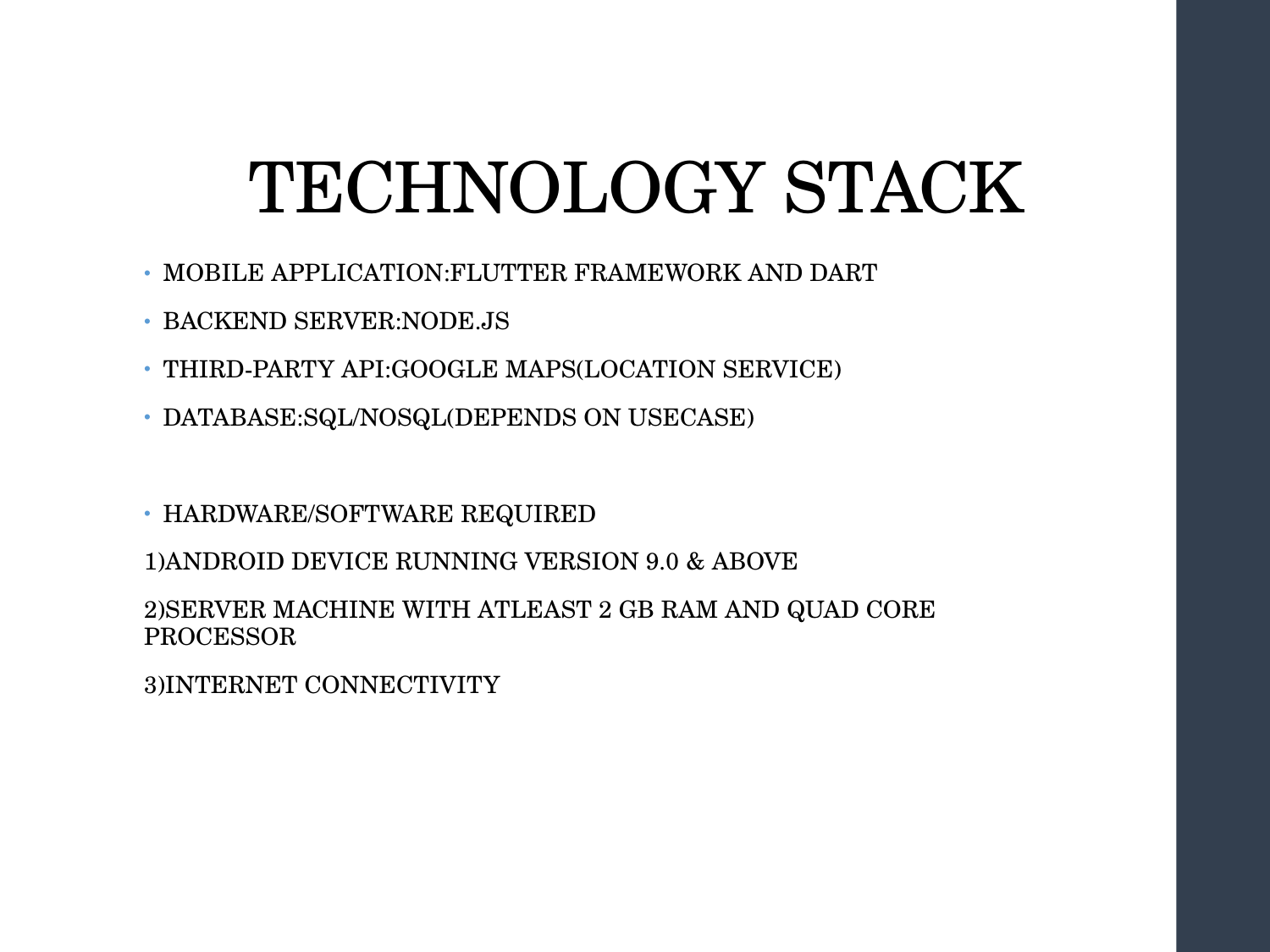

# TECHNOLOGY STACK
MOBILE APPLICATION:FLUTTER FRAMEWORK AND DART
BACKEND SERVER:NODE.JS
THIRD-PARTY API:GOOGLE MAPS(LOCATION SERVICE)
DATABASE:SQL/NOSQL(DEPENDS ON USECASE)

HARDWARE/SOFTWARE REQUIRED
1)ANDROID DEVICE RUNNING VERSION 9.0 & ABOVE
2)SERVER MACHINE WITH ATLEAST 2 GB RAM AND QUAD CORE PROCESSOR
3)INTERNET CONNECTIVITY